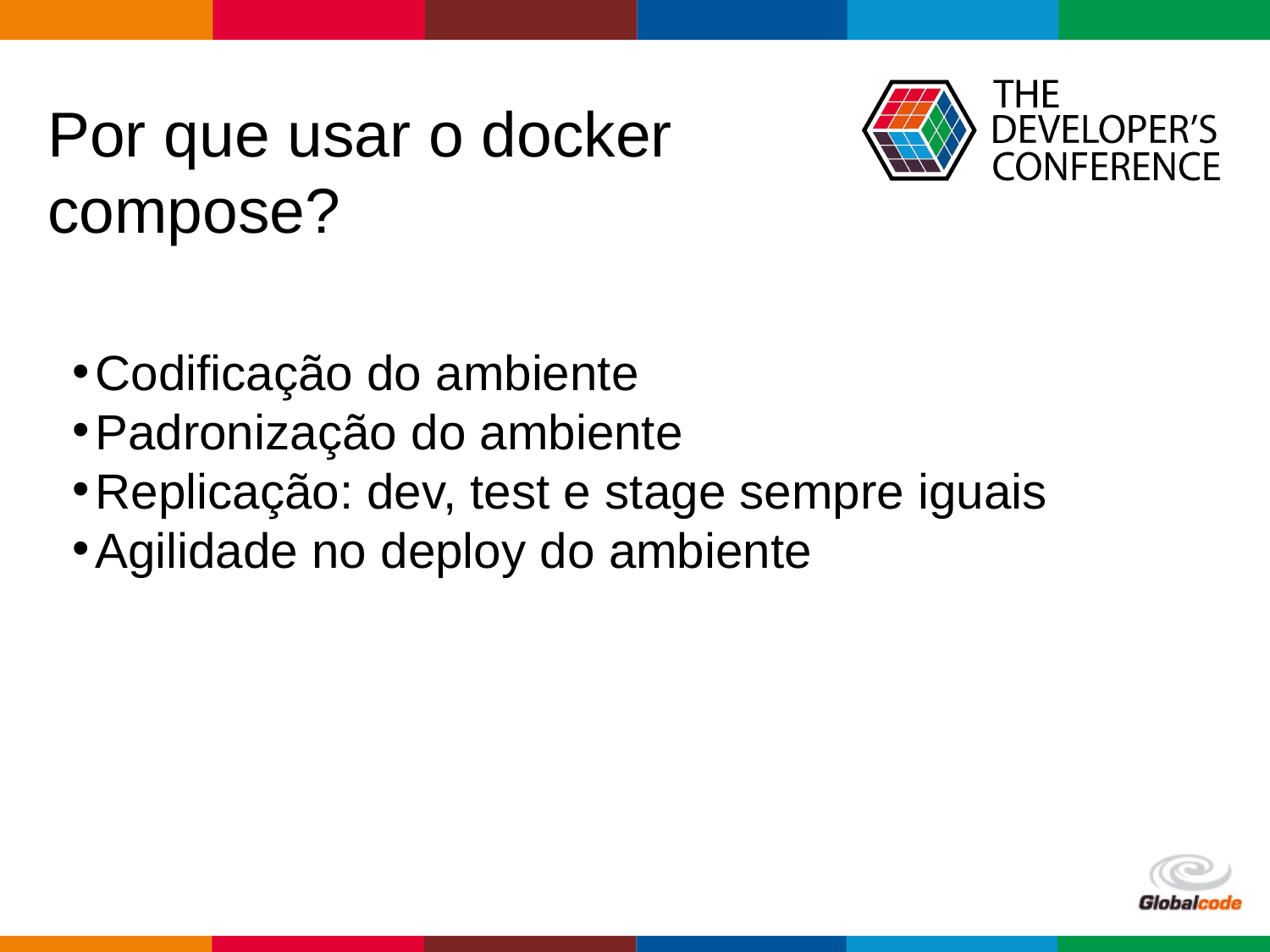

# Por que usar o docker compose?

Codificação do ambiente
Padronização do ambiente
Replicação: dev, test e stage sempre iguais
Agilidade no deploy do ambiente